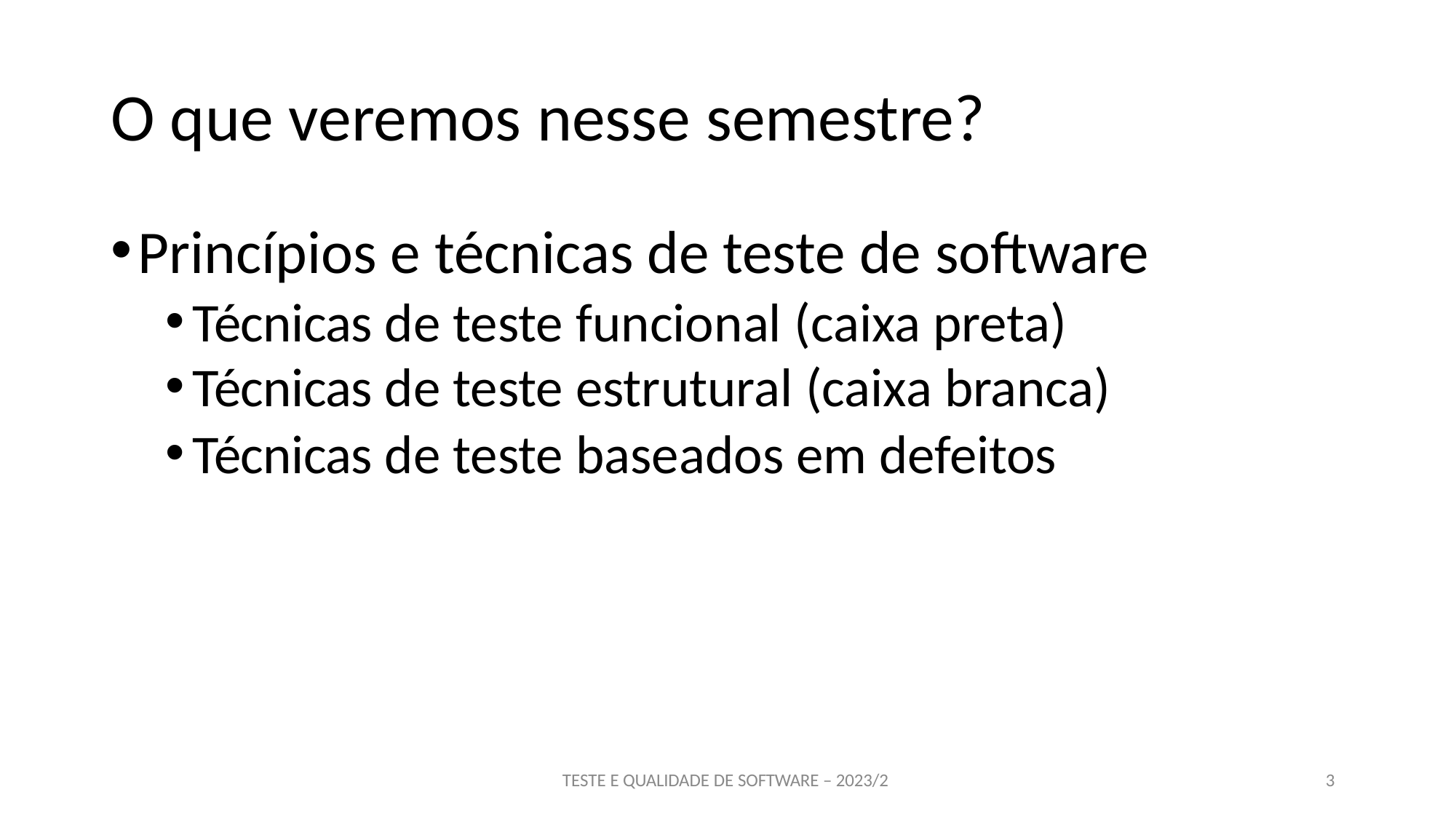

# O que veremos nesse semestre?
Princípios e técnicas de teste de software
Técnicas de teste funcional (caixa preta)
Técnicas de teste estrutural (caixa branca)
Técnicas de teste baseados em defeitos
TESTE E QUALIDADE DE SOFTWARE – 2023/2
3